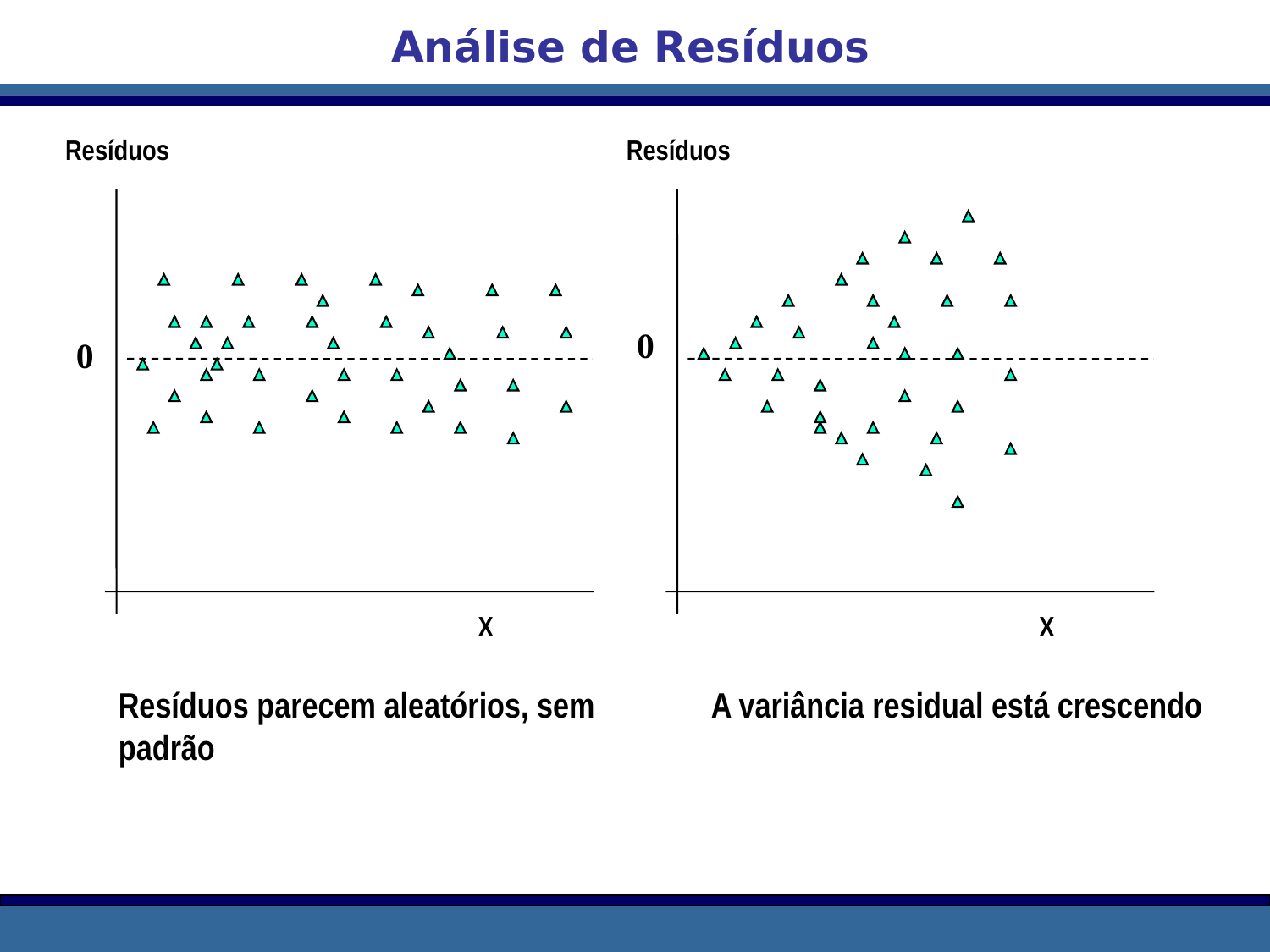

Análise de Resíduos
Resíduos
Resíduos

0

0

X
X
Resíduos parecem aleatórios, sem padrão
A variância residual está crescendo